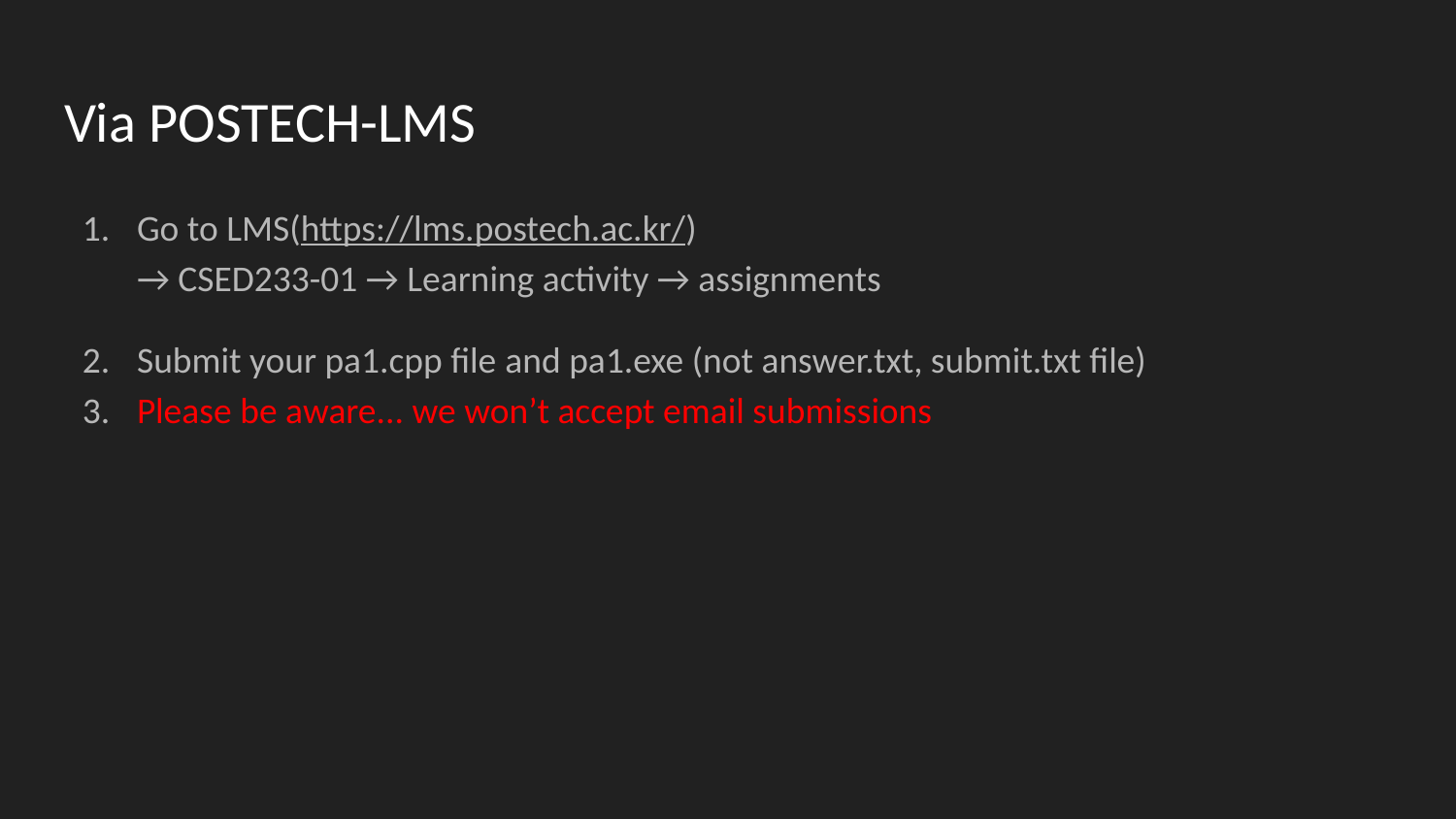

# Via POSTECH-LMS
Go to LMS(https://lms.postech.ac.kr/)
→ CSED233-01 → Learning activity → assignments
Submit your pa1.cpp file and pa1.exe (not answer.txt, submit.txt file)
Please be aware... we won’t accept email submissions